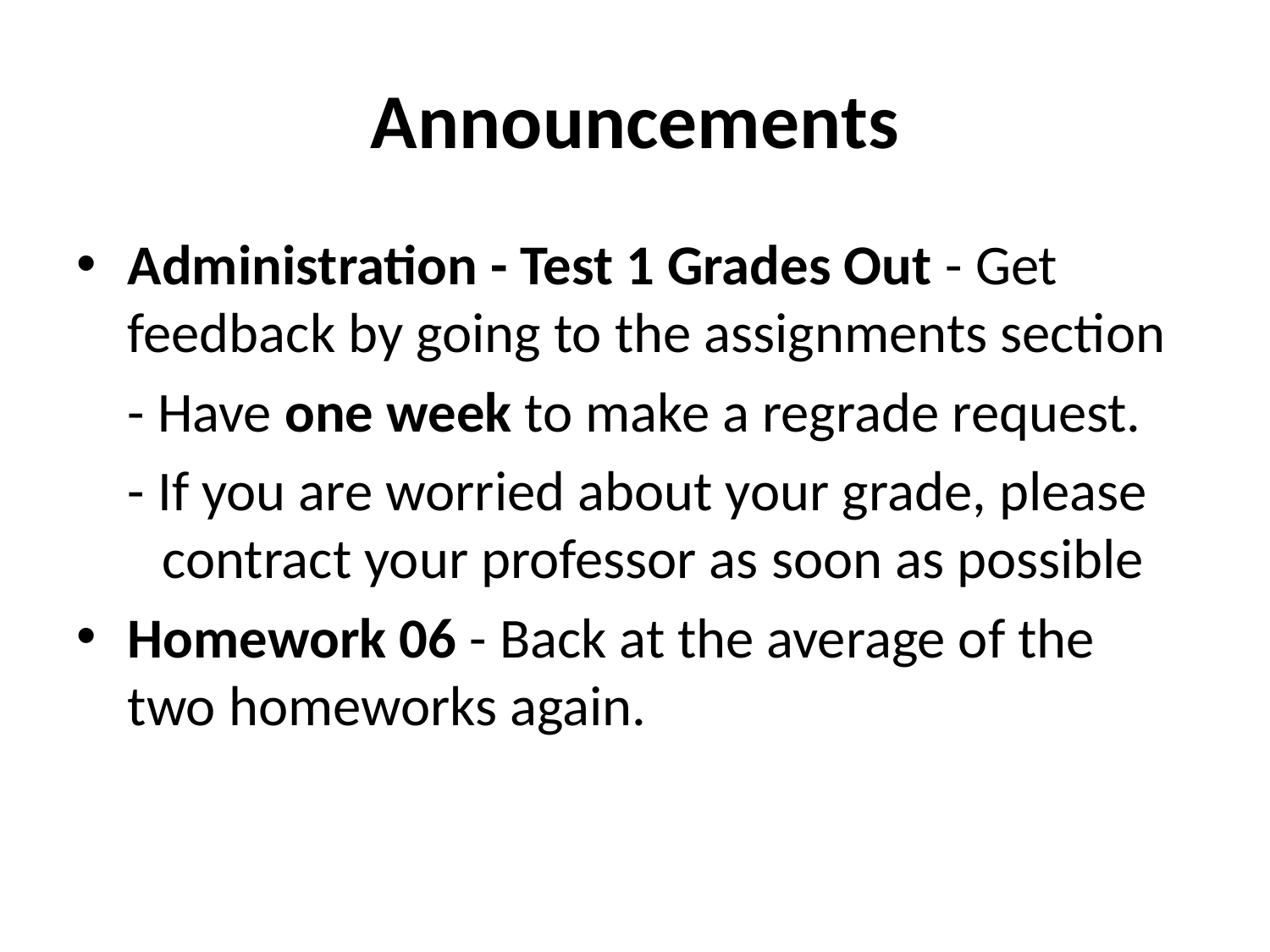

# Announcements
Administration - Test 1 Grades Out - Get feedback by going to the assignments section
	- Have one week to make a regrade request.
- If you are worried about your grade, please contract your professor as soon as possible
Homework 06 - Back at the average of the two homeworks again.